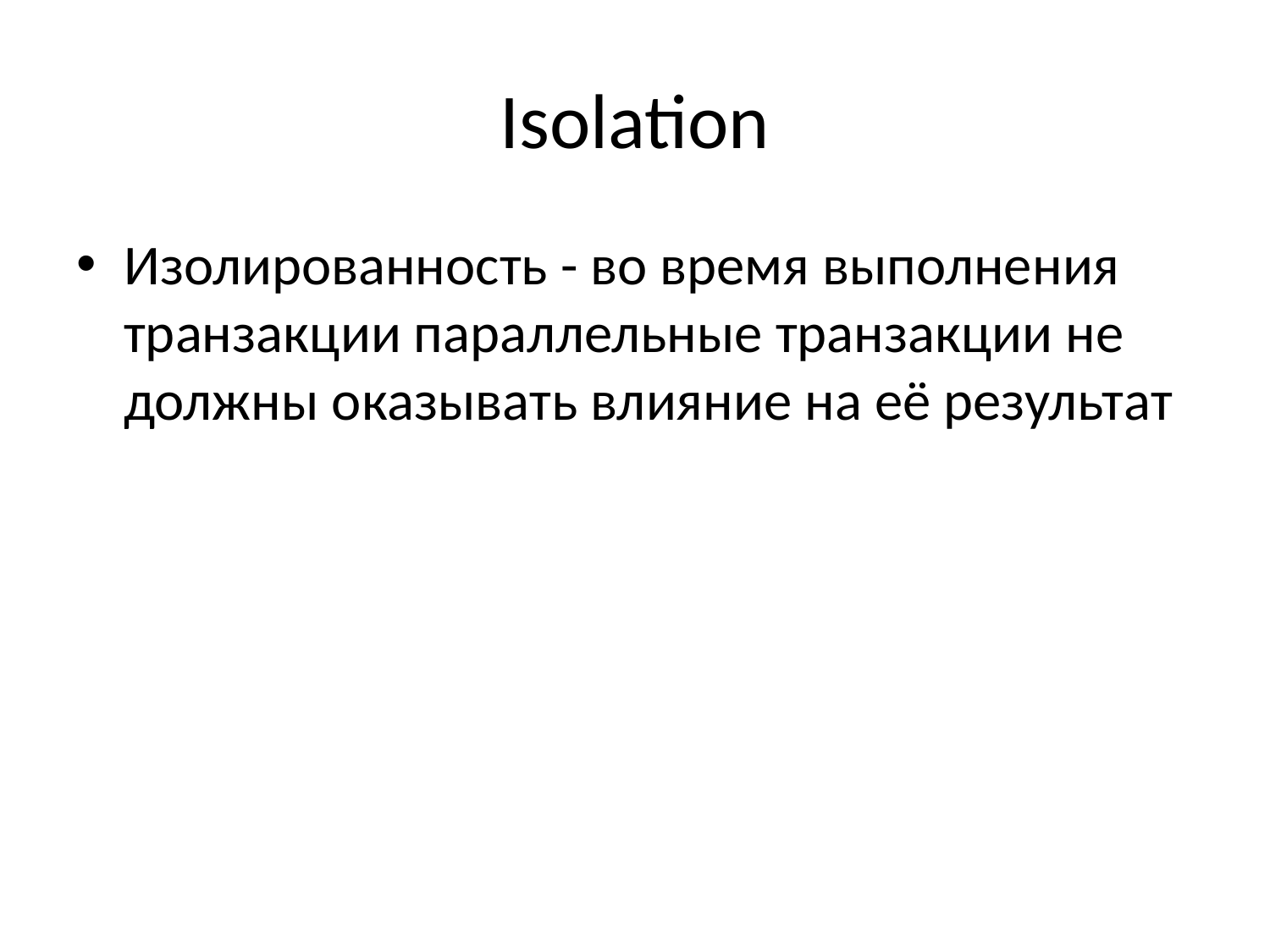

# Isolation
Изолированность - во время выполнения транзакции параллельные транзакции не должны оказывать влияние на её результат